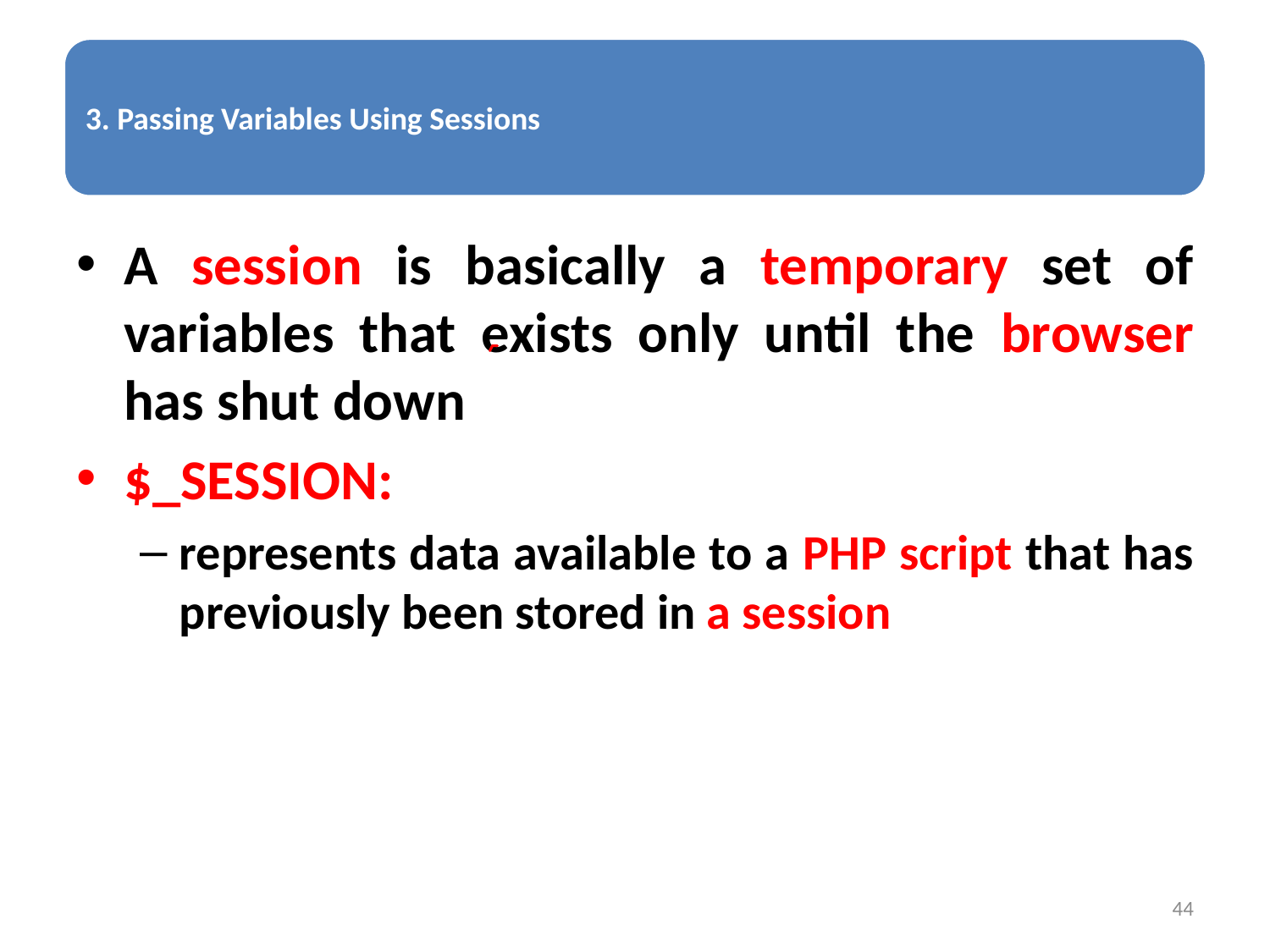

3. Passing Variables Using Sessions
A session is basically a temporary set of variables that exists only until the browser has shut down
$_SESSION:
represents data available to a PHP script that has previously been stored in a session

44